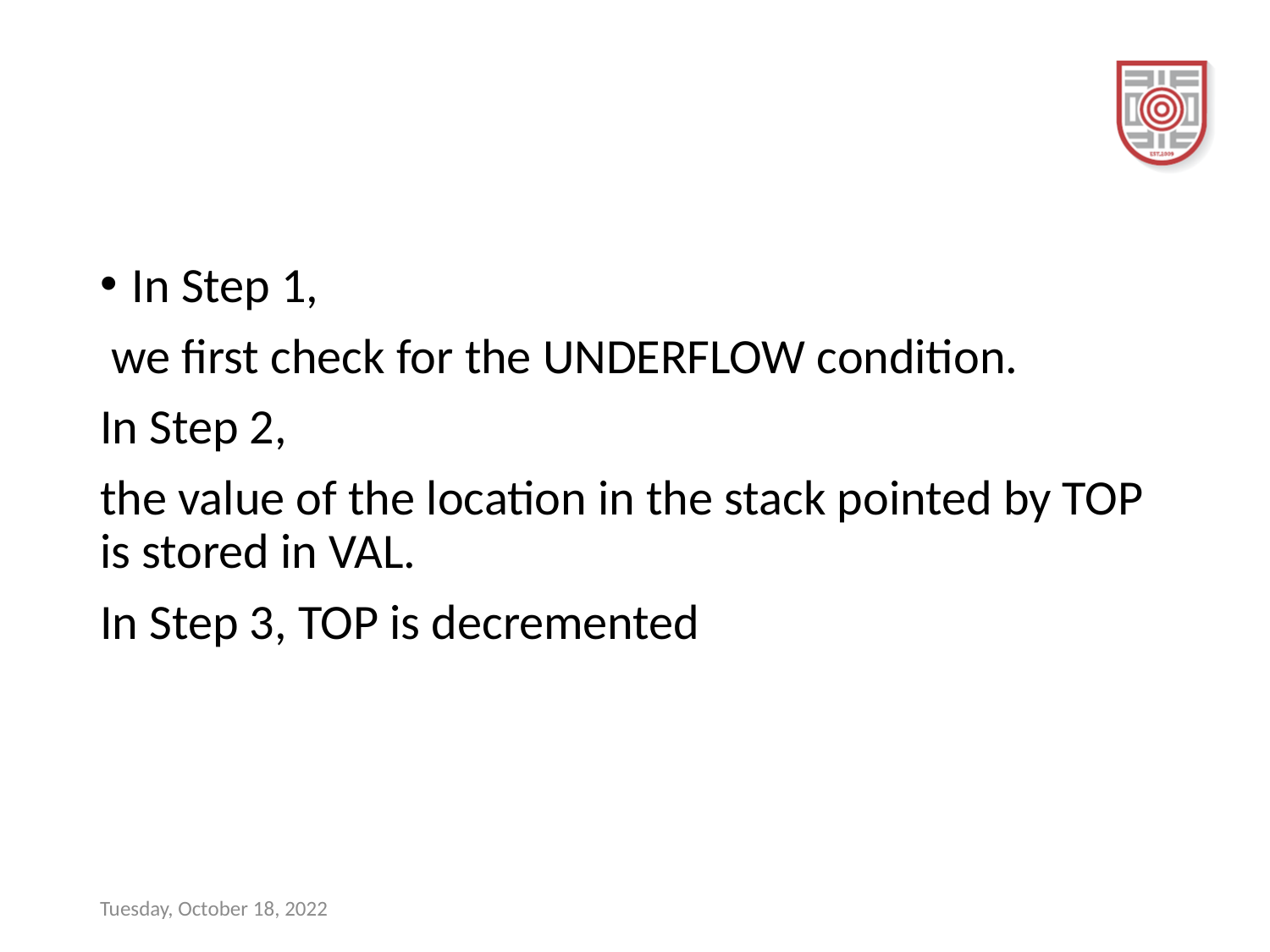

#
In Step 1,
 we first check for the UNDERFLOW condition.
In Step 2,
the value of the location in the stack pointed by TOP is stored in VAL.
In Step 3, TOP is decremented
Tuesday, October 18, 2022